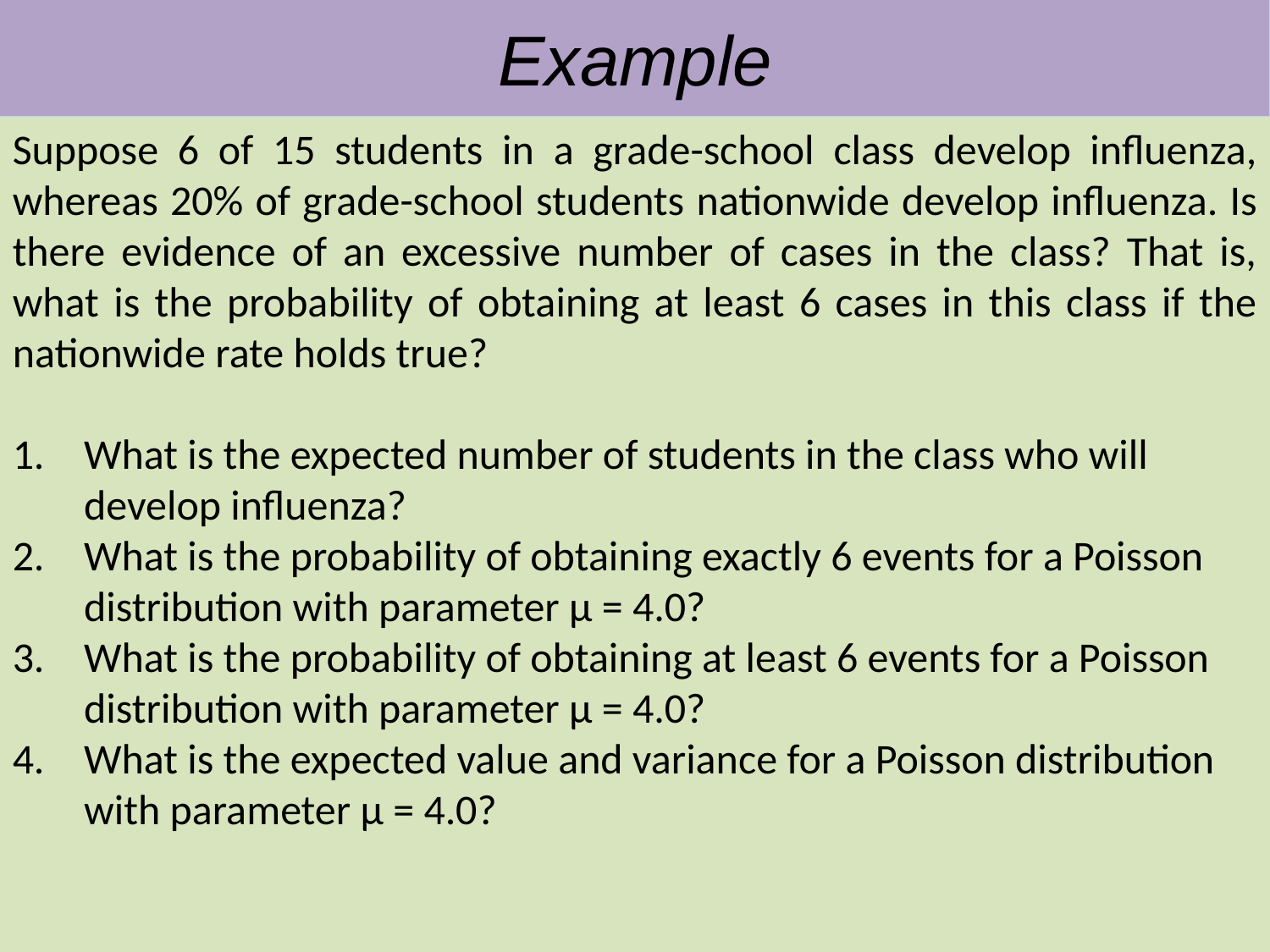

Example
Suppose 6 of 15 students in a grade-school class develop influenza, whereas 20% of grade-school students nationwide develop influenza. Is there evidence of an excessive number of cases in the class? That is, what is the probability of obtaining at least 6 cases in this class if the nationwide rate holds true?

What is the expected number of students in the class who will develop influenza?
What is the probability of obtaining exactly 6 events for a Poisson distribution with parameter μ = 4.0?
What is the probability of obtaining at least 6 events for a Poisson distribution with parameter μ = 4.0?
What is the expected value and variance for a Poisson distribution with parameter μ = 4.0?